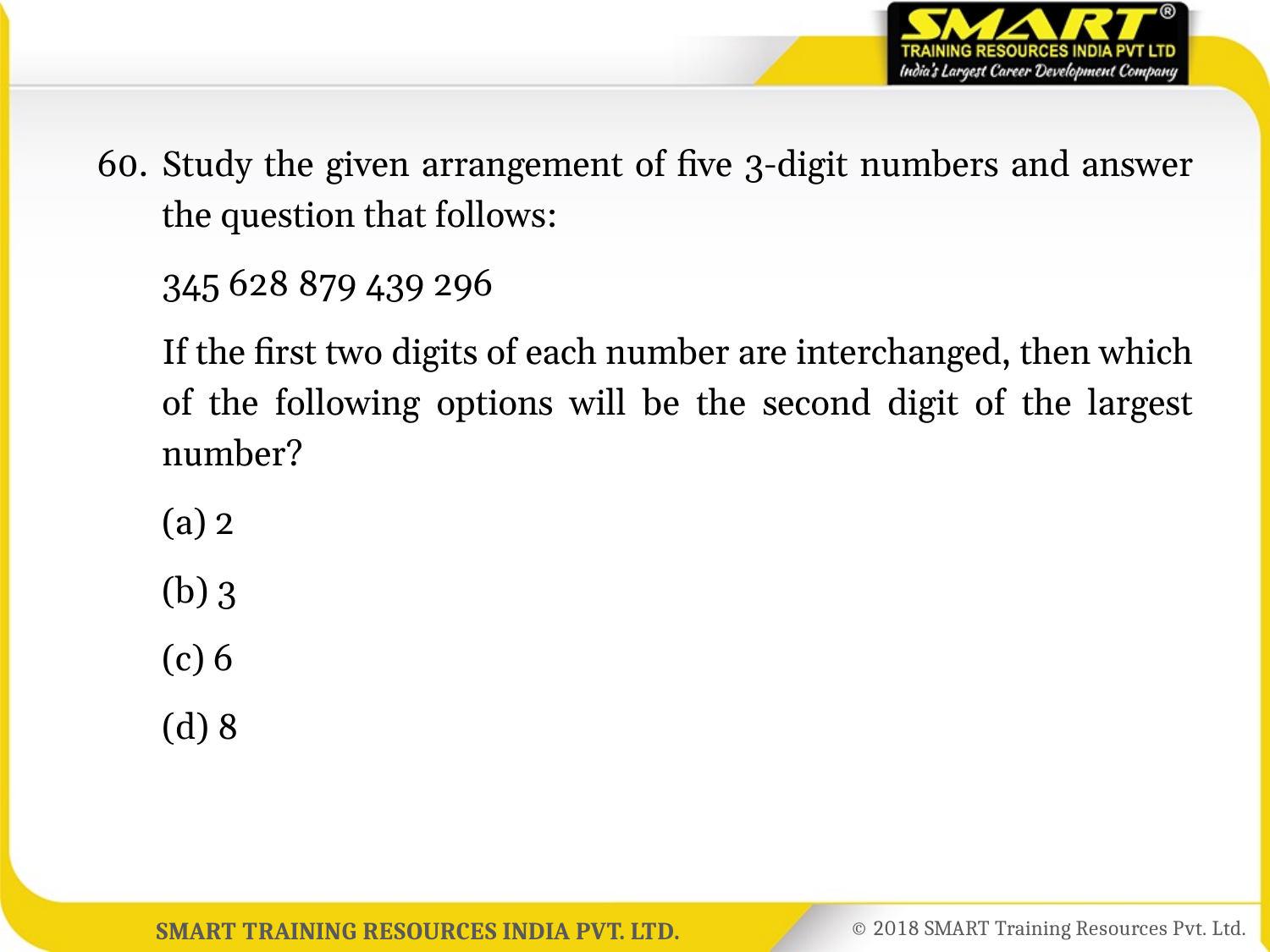

60.	Study the given arrangement of five 3-digit numbers and answer the question that follows:
	345 628 879 439 296
	If the first two digits of each number are interchanged, then which of the following options will be the second digit of the largest number?
	(a) 2
	(b) 3
	(c) 6
	(d) 8